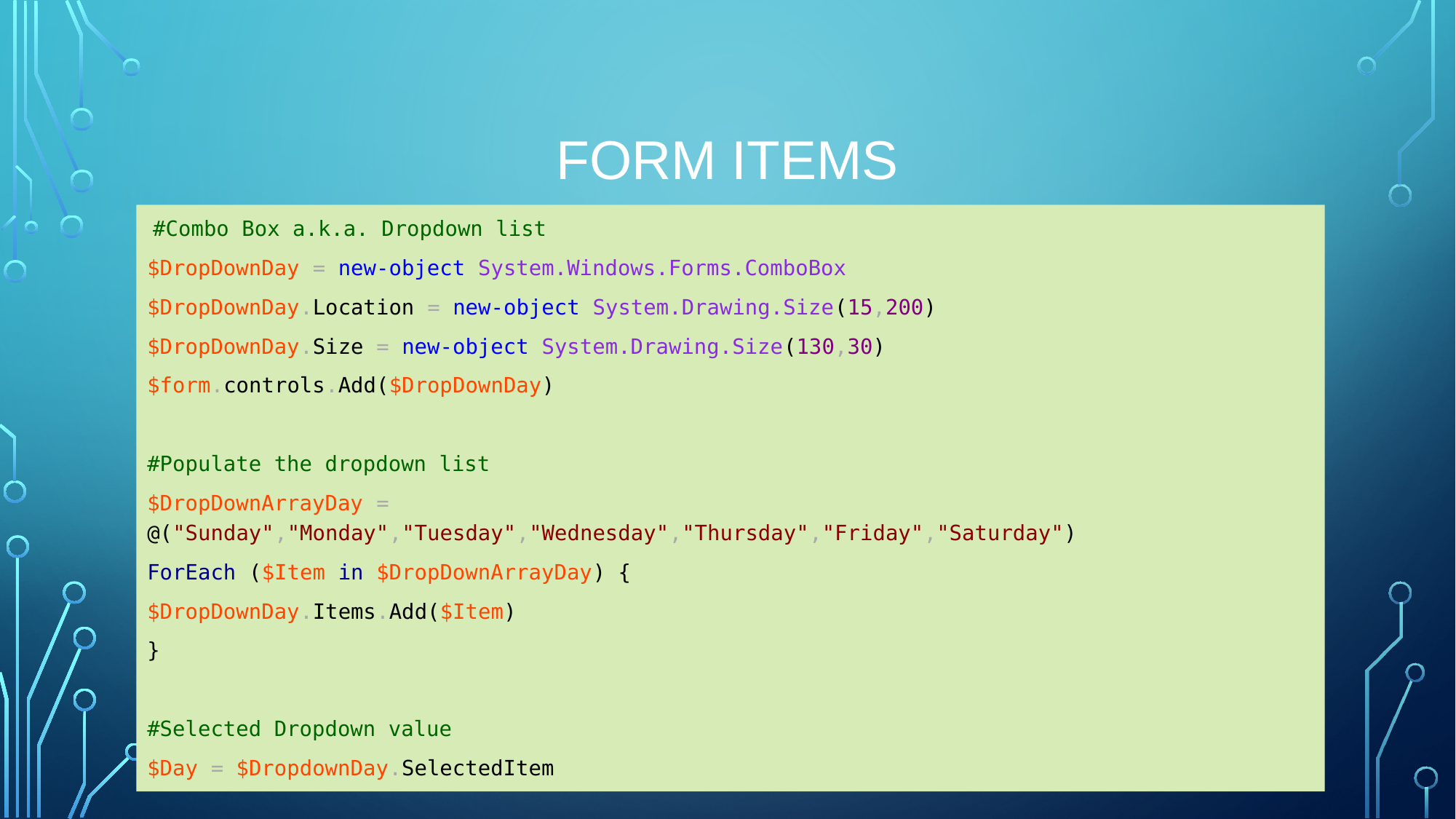

# Form Items
 #Combo Box a.k.a. Dropdown list
$DropDownDay = new-object System.Windows.Forms.ComboBox
$DropDownDay.Location = new-object System.Drawing.Size(15,200)
$DropDownDay.Size = new-object System.Drawing.Size(130,30)
$form.controls.Add($DropDownDay)

#Populate the dropdown list
$DropDownArrayDay = @("Sunday","Monday","Tuesday","Wednesday","Thursday","Friday","Saturday")
ForEach ($Item in $DropDownArrayDay) {
$DropDownDay.Items.Add($Item)
}

#Selected Dropdown value
$Day = $DropdownDay.SelectedItem